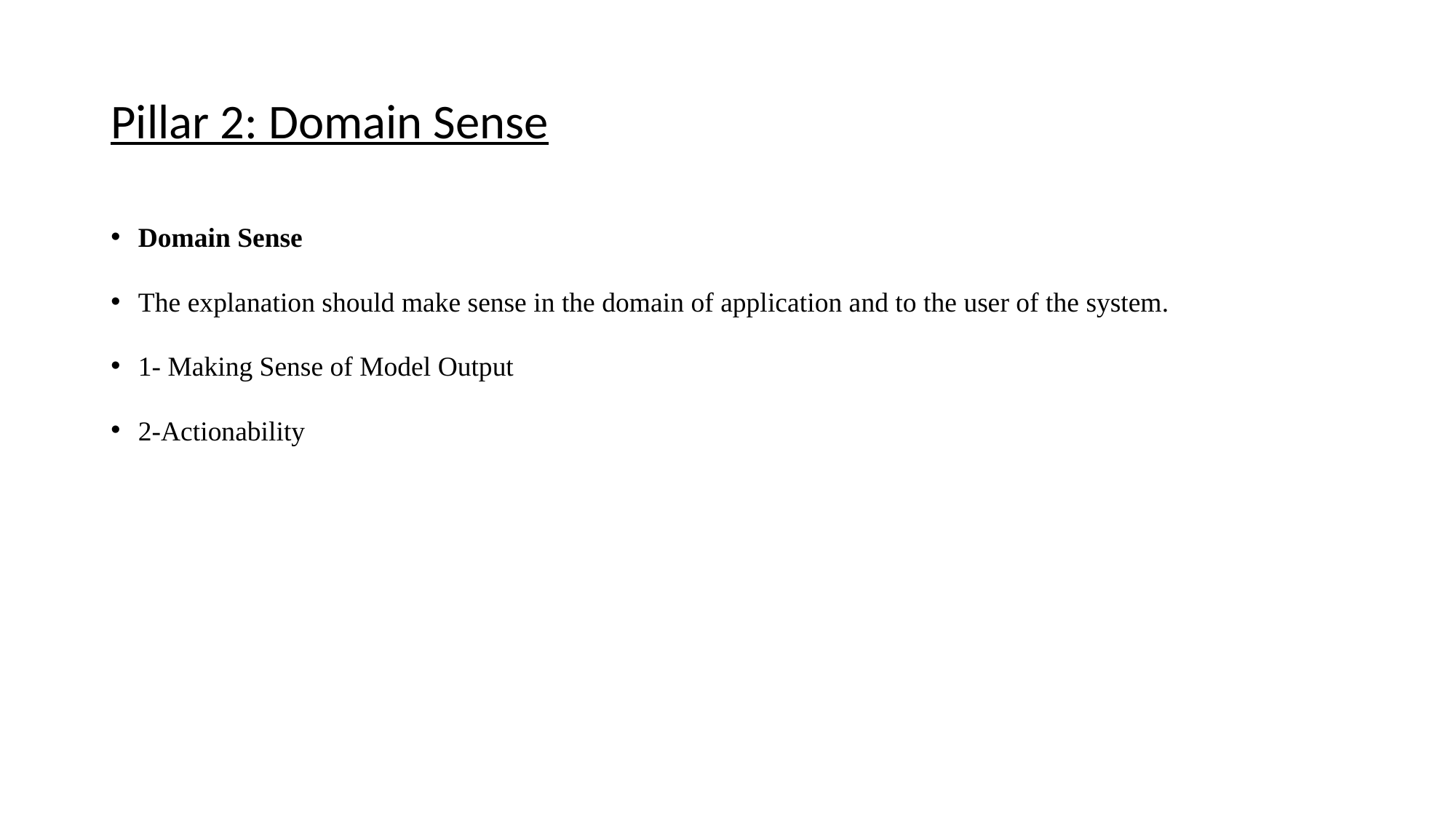

# Pillar 2: Domain Sense
Domain Sense
The explanation should make sense in the domain of application and to the user of the system.
1- Making Sense of Model Output
2-Actionability